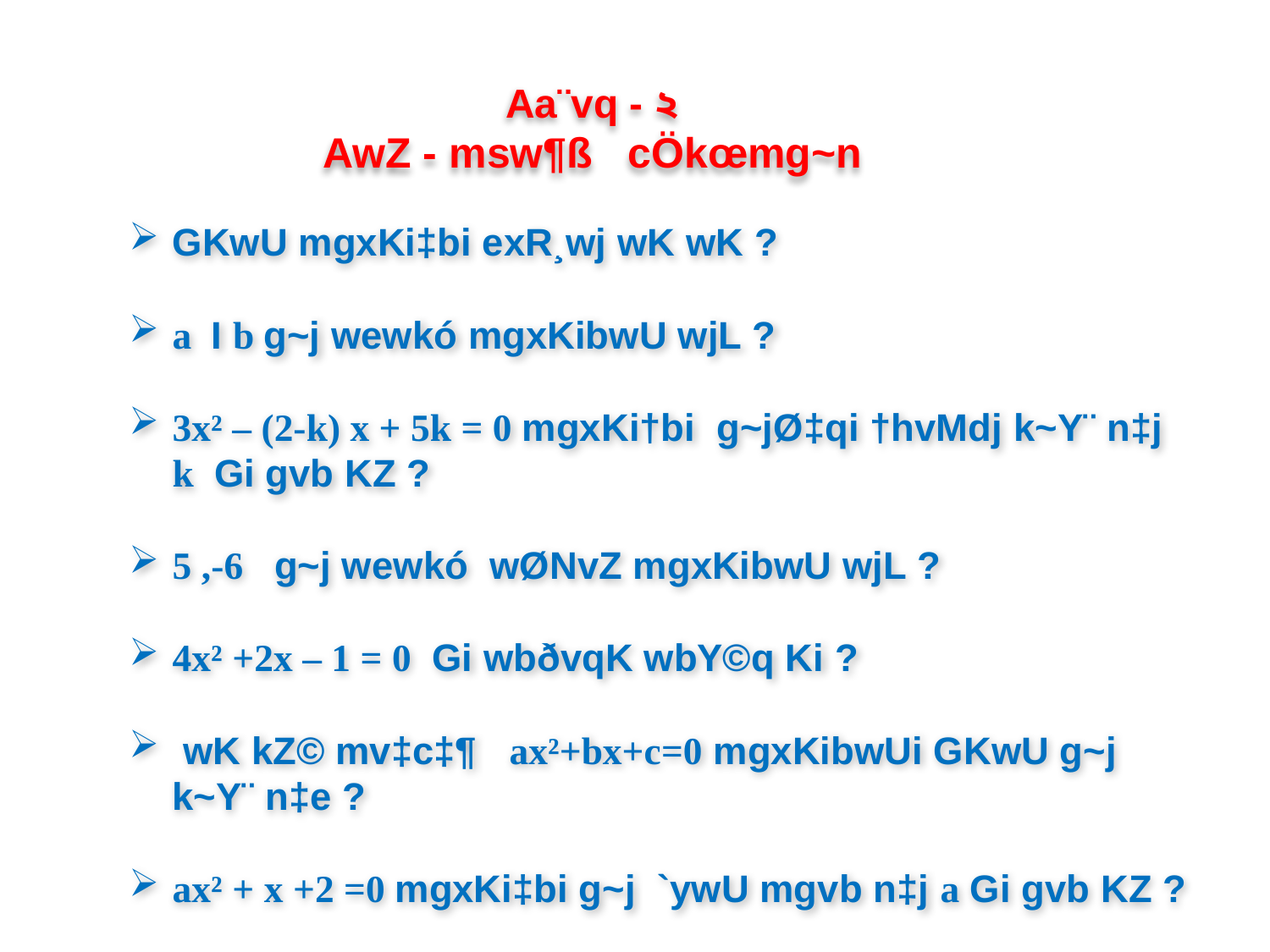

# Aa¨vq - ২ AwZ - msw¶ß   cÖkœmg~n
GKwU mgxKi‡bi exR¸wj wK wK ?

a  I b g~j wewkó mgxKibwU wjL ?

3x² – (2-k) x + 5k = 0 mgxKi†bi  g~jØ‡qi †hvMdj k~Y¨ n‡j k  Gi gvb KZ ?

5 ,-6   g~j wewkó  wØNvZ mgxKibwU wjL ?

4x² +2x – 1 = 0  Gi wbðvqK wbY©q Ki ?

 wK kZ© mv‡c‡¶   ax²+bx+c=0 mgxKibwUi GKwU g~j k~Y¨ n‡e ?

ax² + x +2 =0 mgxKi‡bi g~j  `ywU mgvb n‡j a Gi gvb KZ ?